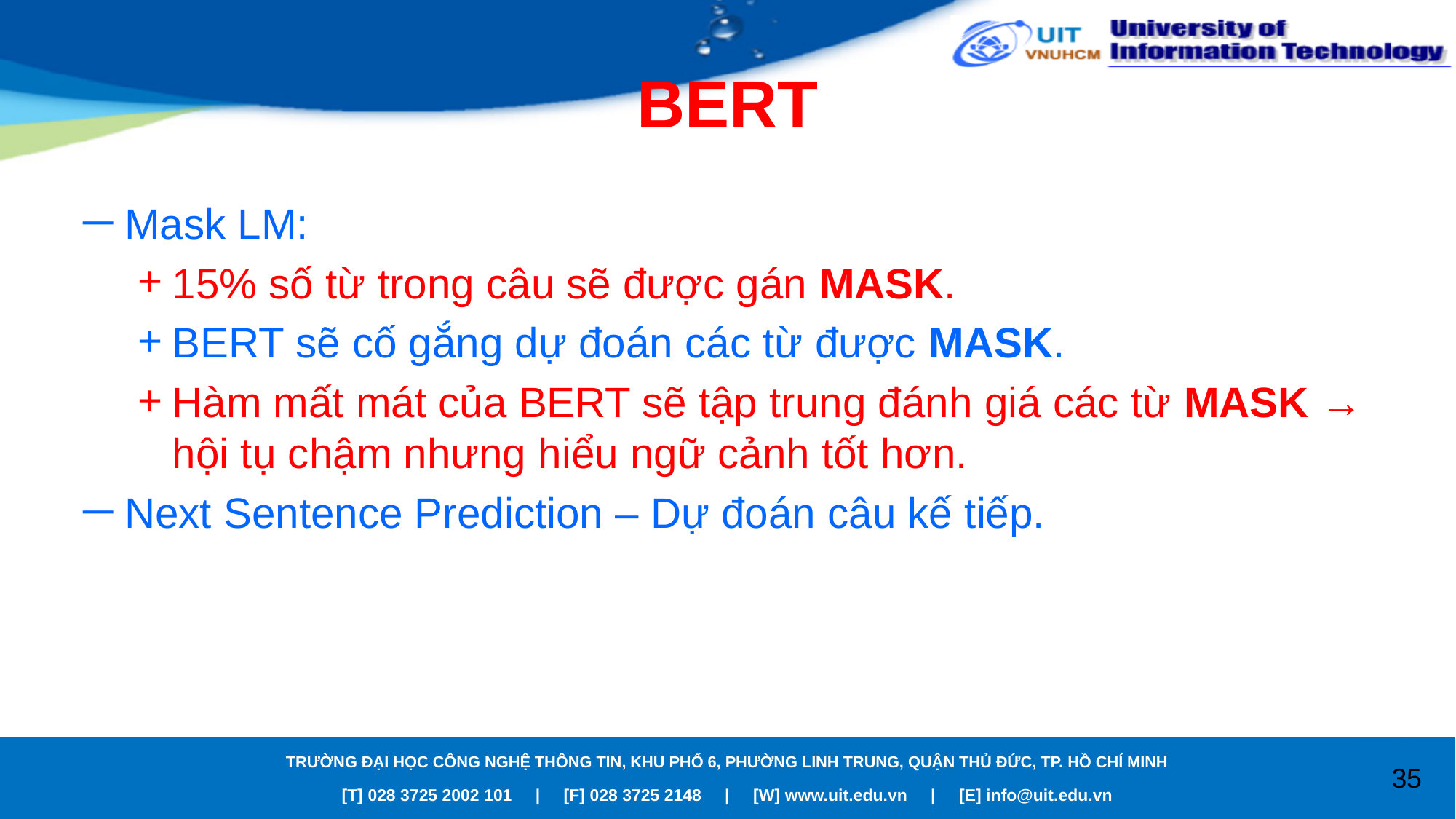

# BERT
Mask LM:
15% số từ trong câu sẽ được gán MASK.
BERT sẽ cố gắng dự đoán các từ được MASK.
Hàm mất mát của BERT sẽ tập trung đánh giá các từ MASK → hội tụ chậm nhưng hiểu ngữ cảnh tốt hơn.
Next Sentence Prediction – Dự đoán câu kế tiếp.